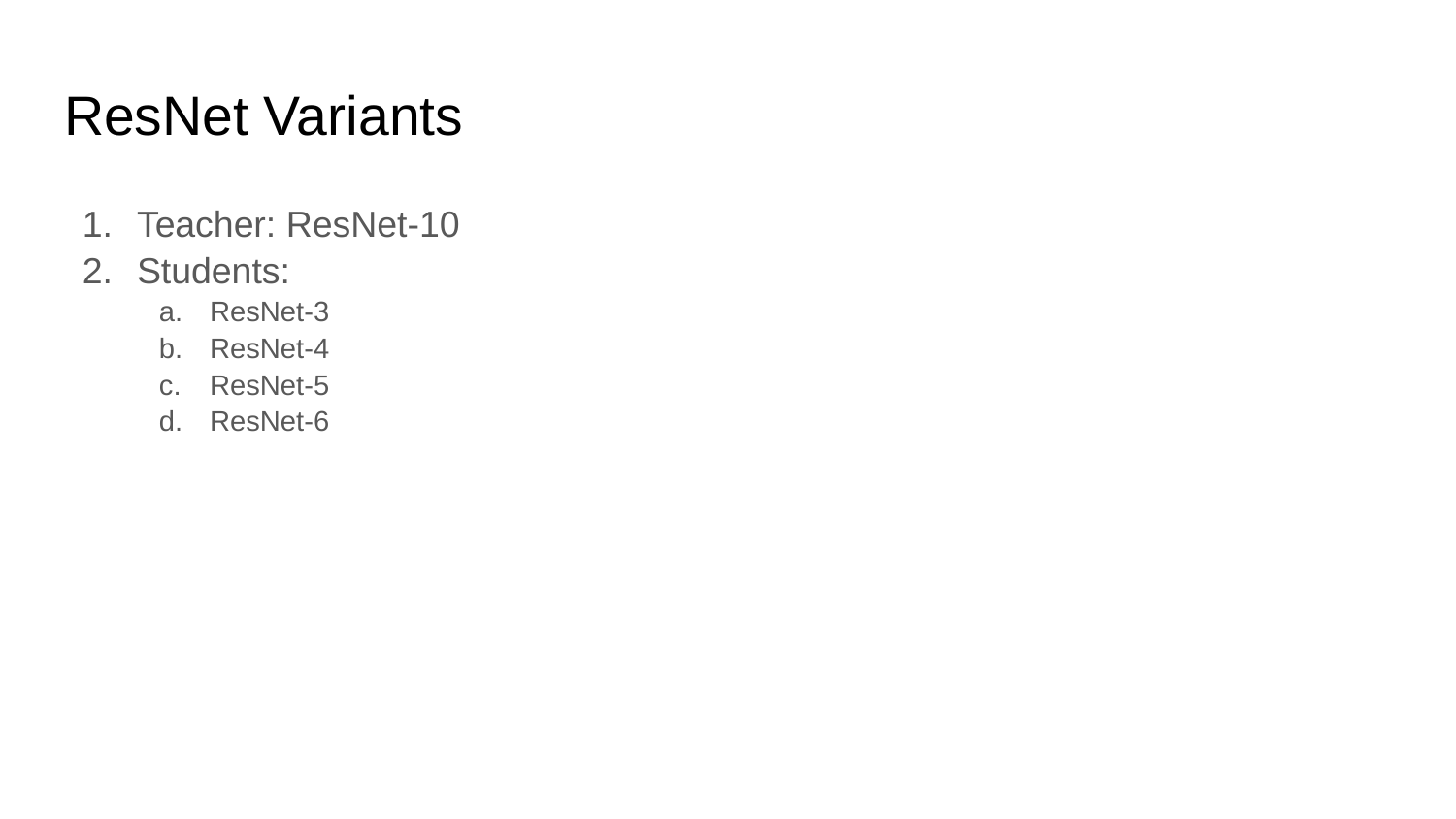

# ResNet Variants
Teacher: ResNet-10
Students:
ResNet-3
ResNet-4
ResNet-5
ResNet-6